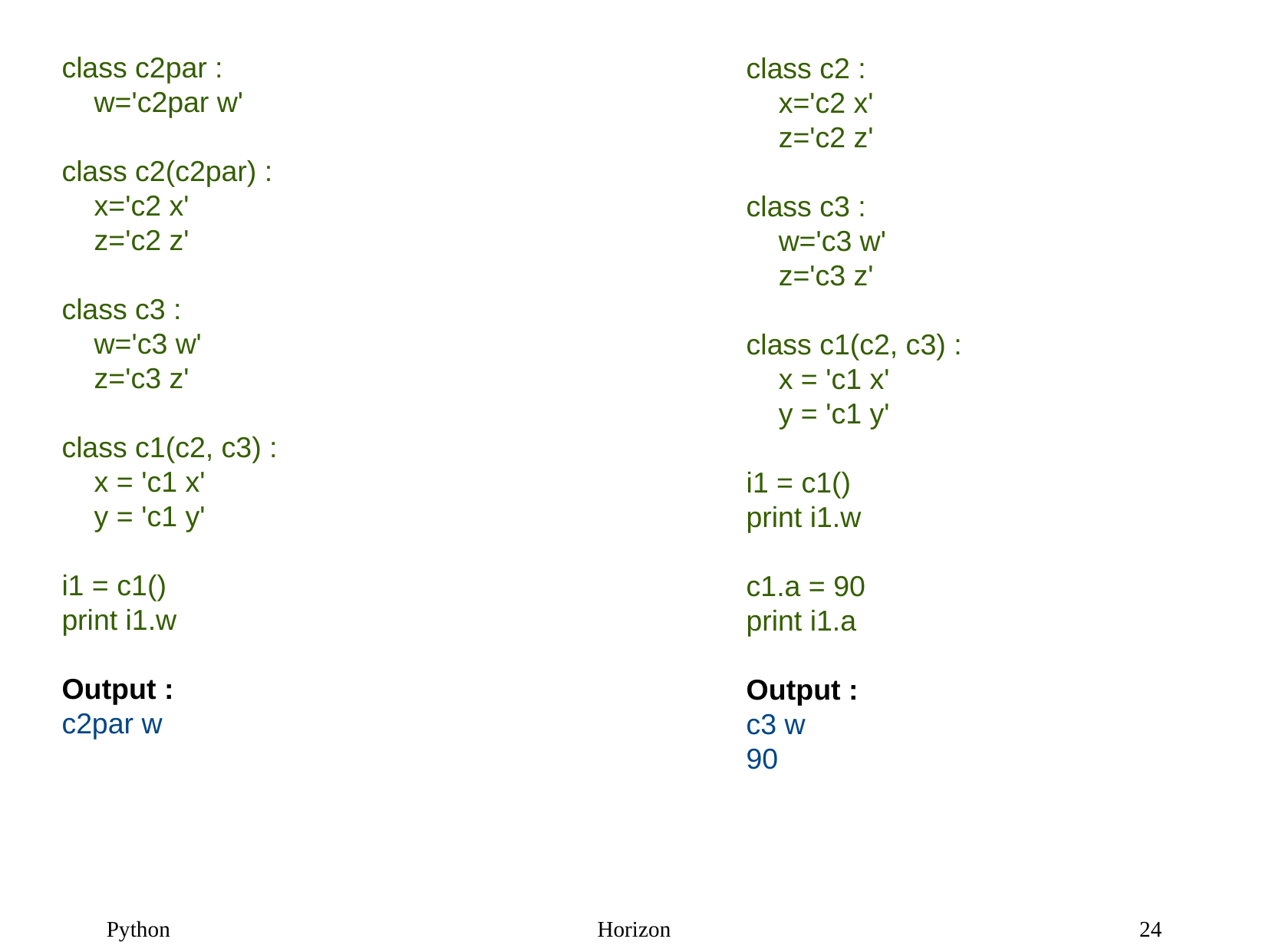

class c2par :
    w='c2par w'

class c2(c2par) :
    x='c2 x'
    z='c2 z'

class c3 :
    w='c3 w'
    z='c3 z'

class c1(c2, c3) :
    x = 'c1 x'
    y = 'c1 y'

i1 = c1()
print i1.w

Output :
c2par w
class c2 :
    x='c2 x'
    z='c2 z'

class c3 :
    w='c3 w'
    z='c3 z'

class c1(c2, c3) :
    x = 'c1 x'
    y = 'c1 y'

i1 = c1()
print i1.w

c1.a = 90
print i1.a

Output :
c3 w
90
24
Python
Horizon